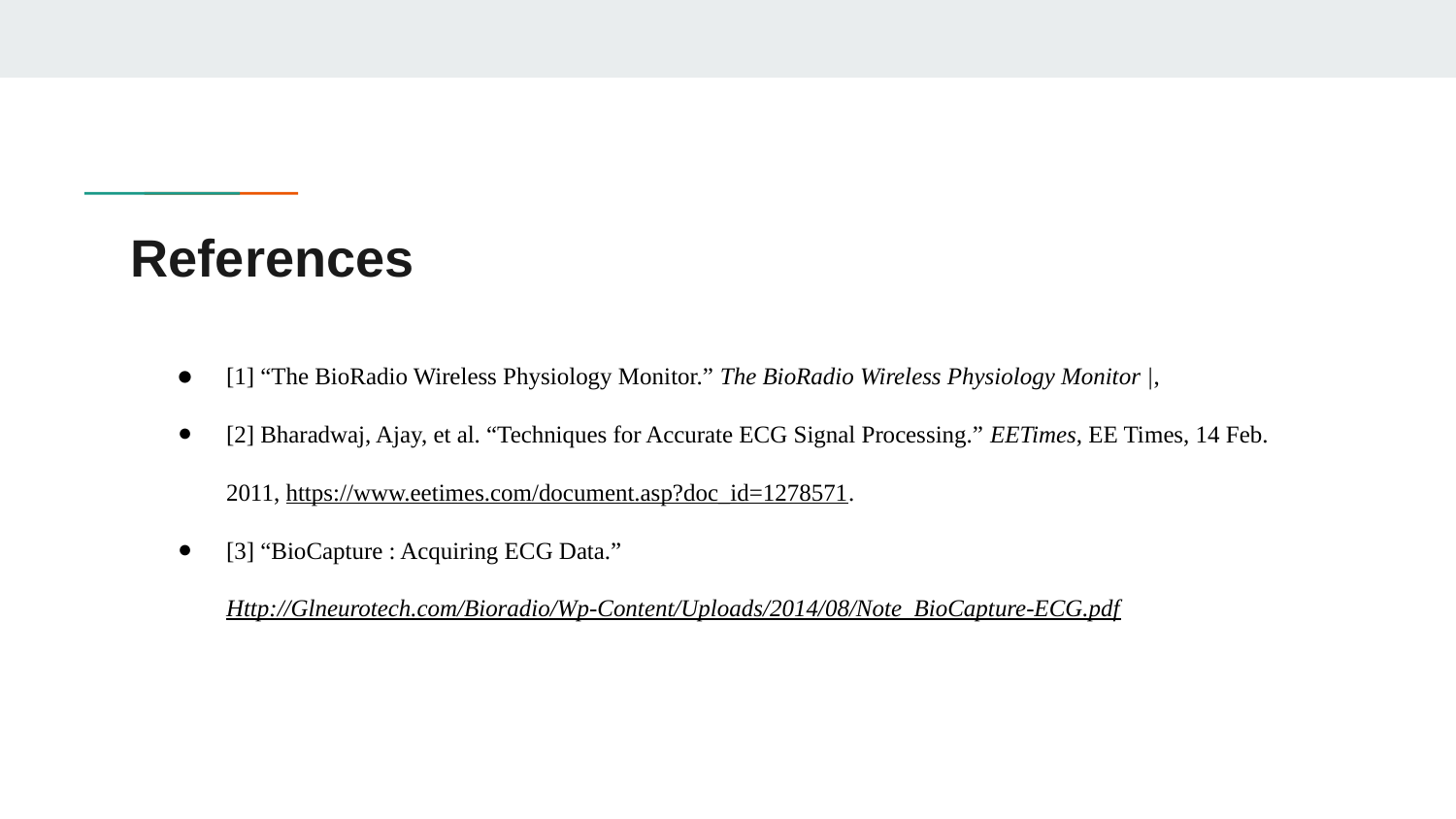

# References
[1] “The BioRadio Wireless Physiology Monitor.” The BioRadio Wireless Physiology Monitor |,
[2] Bharadwaj, Ajay, et al. “Techniques for Accurate ECG Signal Processing.” EETimes, EE Times, 14 Feb. 2011, https://www.eetimes.com/document.asp?doc_id=1278571.
[3] “BioCapture : Acquiring ECG Data.” Http://Glneurotech.com/Bioradio/Wp-Content/Uploads/2014/08/Note_BioCapture-ECG.pdf